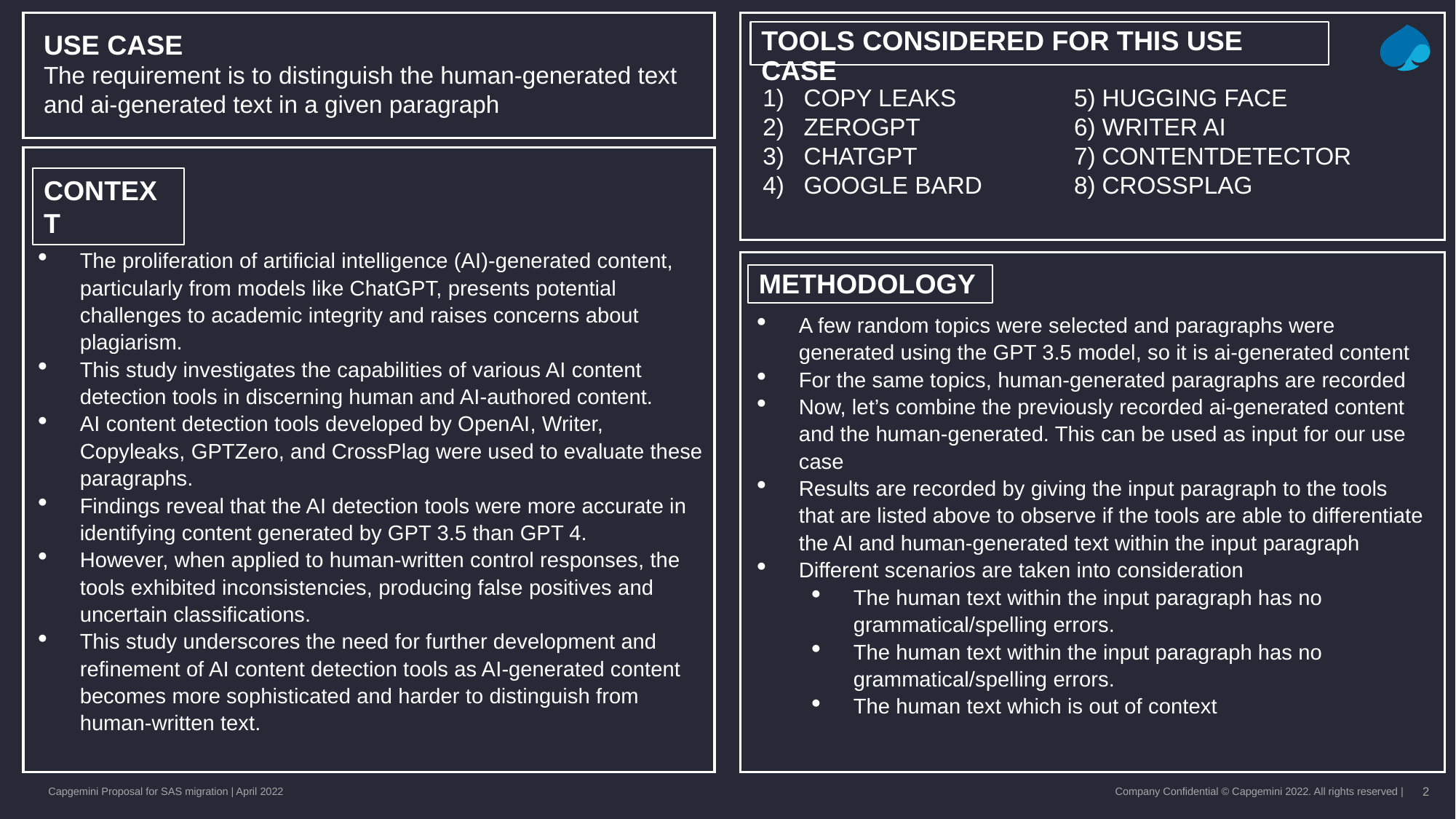

USE CASE
The requirement is to distinguish the human-generated text and ai-generated text in a given paragraph
TOOLS CONSIDERED FOR THIS USE CASE
COPY LEAKS
ZEROGPT
CHATGPT
GOOGLE BARD
5) HUGGING FACE
6) WRITER AI
7) CONTENTDETECTOR
8) CROSSPLAG

CONTEXT
The proliferation of artificial intelligence (AI)-generated content, particularly from models like ChatGPT, presents potential challenges to academic integrity and raises concerns about plagiarism.
This study investigates the capabilities of various AI content detection tools in discerning human and AI-authored content.
AI content detection tools developed by OpenAI, Writer, Copyleaks, GPTZero, and CrossPlag were used to evaluate these paragraphs.
Findings reveal that the AI detection tools were more accurate in identifying content generated by GPT 3.5 than GPT 4.
However, when applied to human-written control responses, the tools exhibited inconsistencies, producing false positives and uncertain classifications.
This study underscores the need for further development and refinement of AI content detection tools as AI-generated content becomes more sophisticated and harder to distinguish from human-written text.

METHODOLOGY
A few random topics were selected and paragraphs were generated using the GPT 3.5 model, so it is ai-generated content
For the same topics, human-generated paragraphs are recorded
Now, let’s combine the previously recorded ai-generated content and the human-generated. This can be used as input for our use case
Results are recorded by giving the input paragraph to the tools that are listed above to observe if the tools are able to differentiate the AI and human-generated text within the input paragraph
Different scenarios are taken into consideration
The human text within the input paragraph has no grammatical/spelling errors.
The human text within the input paragraph has no grammatical/spelling errors.
The human text which is out of context